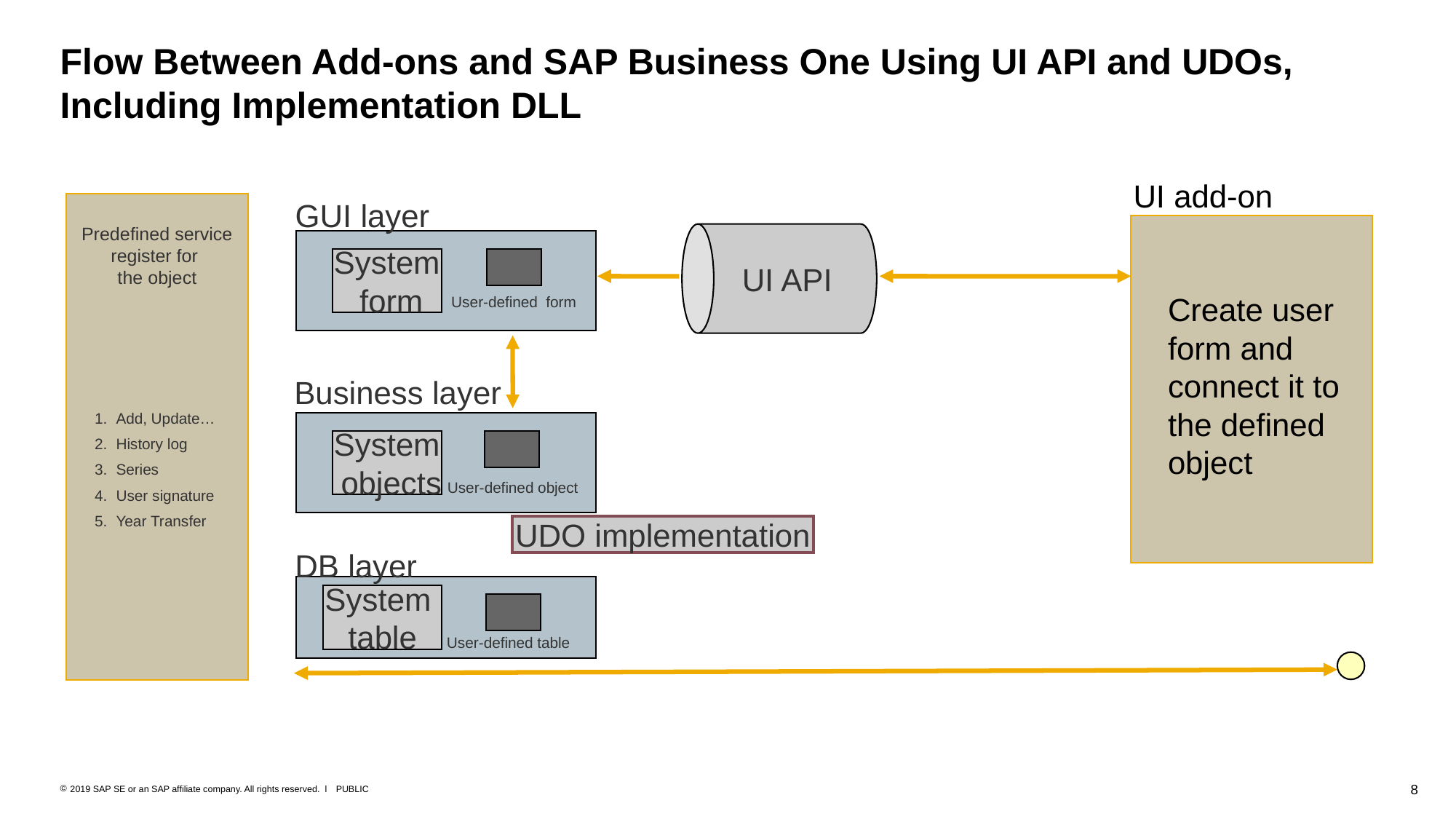

# Flow Between Add-ons and SAP Business One Using UI API and UDOs, Including Implementation DLL
UI add-on
UI API
GUI layer

Predefined service
register for
the object

System
 form

Create user form and connect it to the defined object
User-defined  form

Add, Update…
History log
Series
User signature
Year Transfer

Business layer

System
 objects

User-defined object
UDO implementation
DB layer

System
table

User-defined table